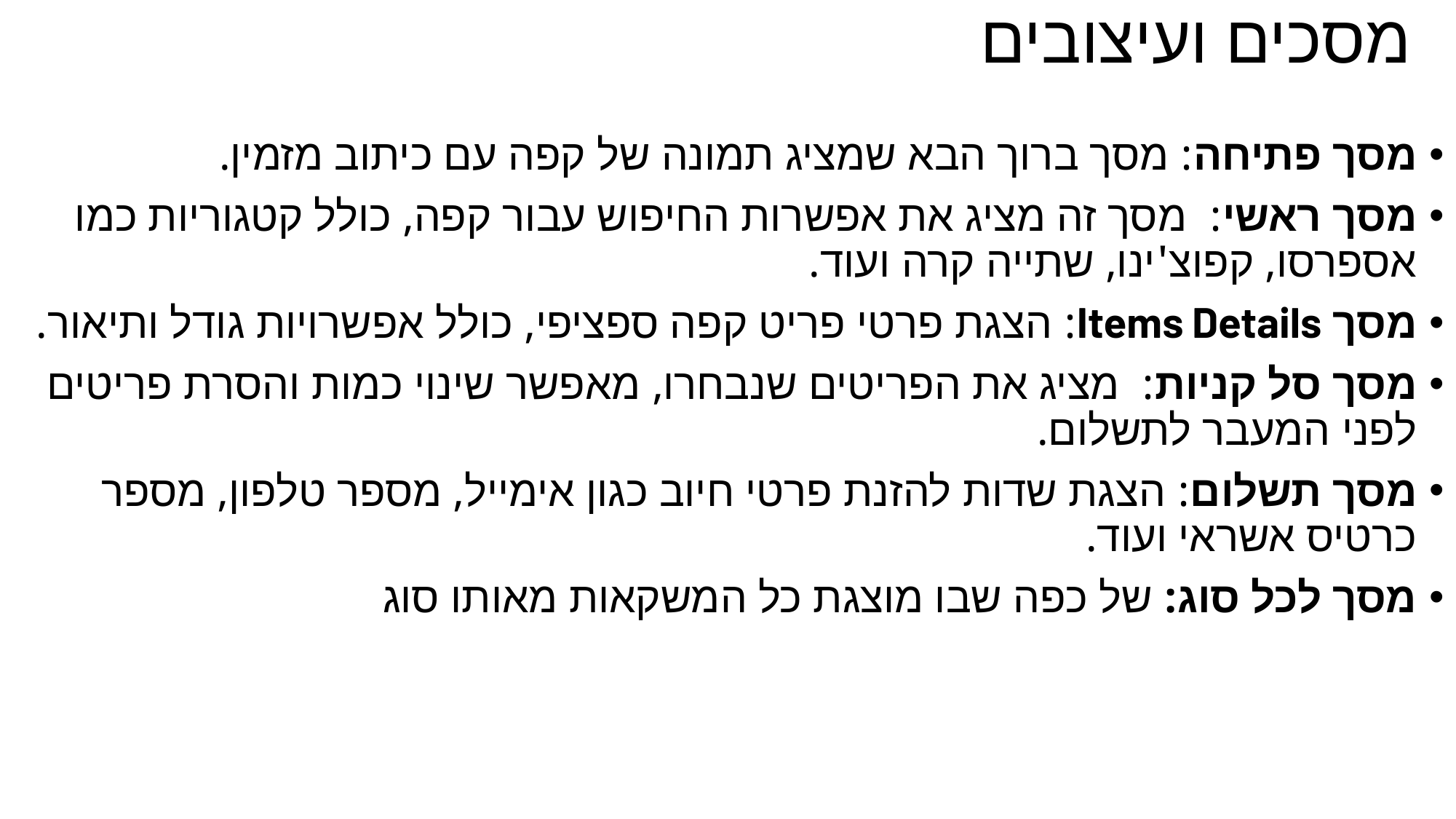

# מסכים ועיצובים
מסך פתיחה: מסך ברוך הבא שמציג תמונה של קפה עם כיתוב מזמין.
מסך ראשי:  מסך זה מציג את אפשרות החיפוש עבור קפה, כולל קטגוריות כמו אספרסו, קפוצ'ינו, שתייה קרה ועוד.
מסך Items Details: הצגת פרטי פריט קפה ספציפי, כולל אפשרויות גודל ותיאור.
מסך סל קניות:  מציג את הפריטים שנבחרו, מאפשר שינוי כמות והסרת פריטים לפני המעבר לתשלום.
מסך תשלום: הצגת שדות להזנת פרטי חיוב כגון אימייל, מספר טלפון, מספר כרטיס אשראי ועוד.
מסך לכל סוג: של כפה שבו מוצגת כל המשקאות מאותו סוג